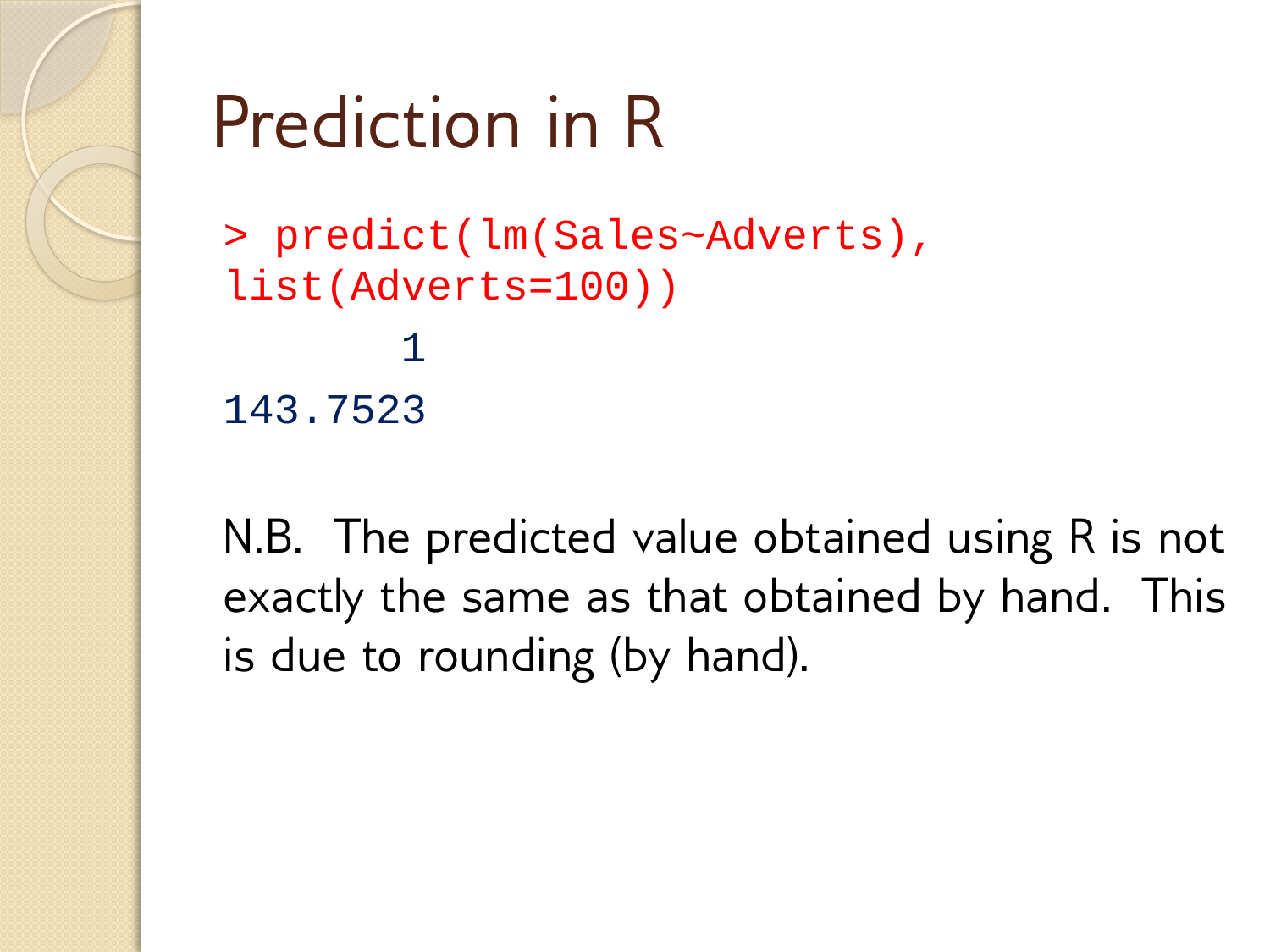

# Prediction in R
> predict(lm(Sales~Adverts), 	list(Adverts=100))
       1
143.7523

N.B.  The predicted value obtained using R is not exactly the same as that obtained by hand.  This is due to rounding (by hand).